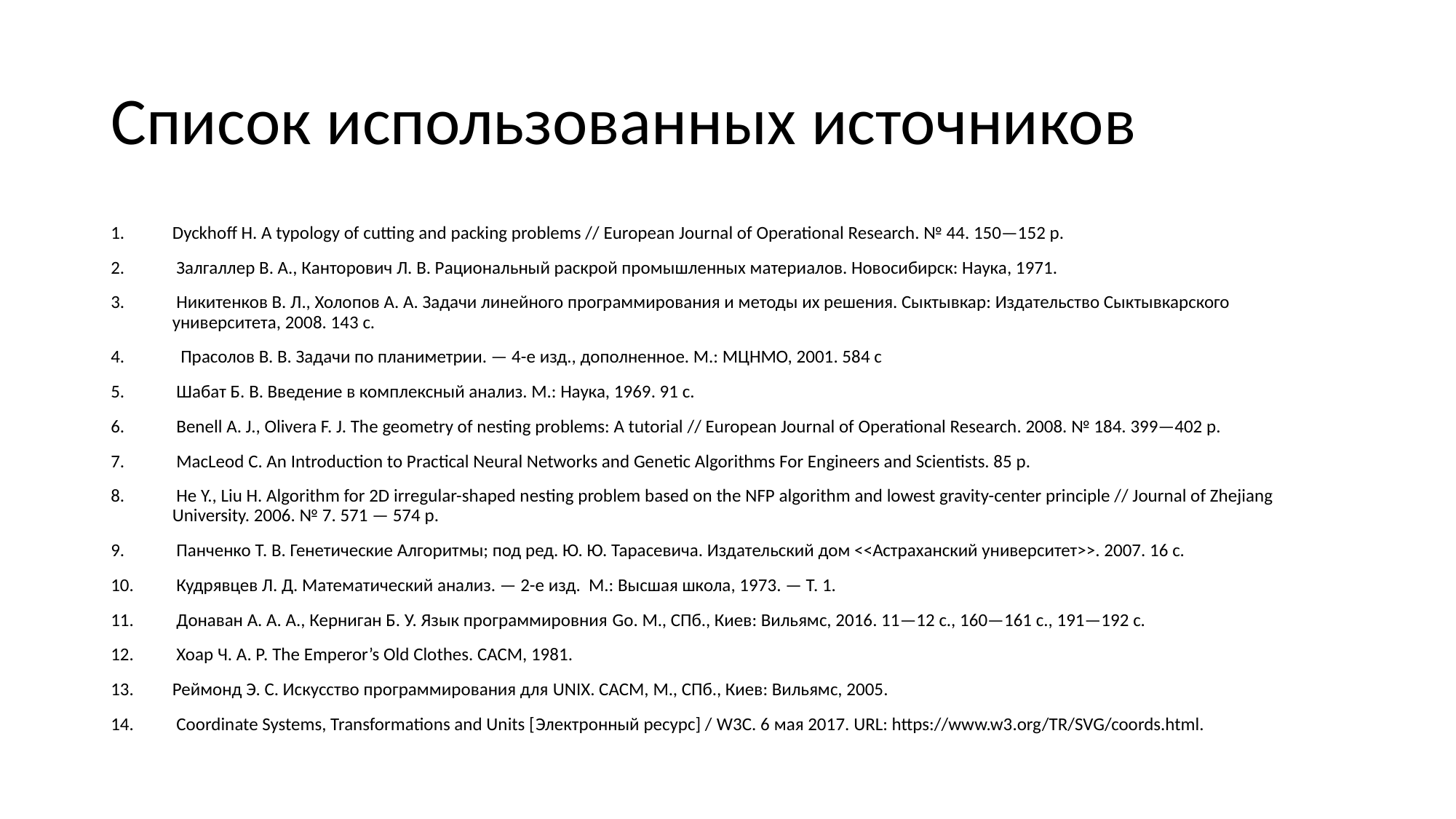

# Список использованных источников
Dyckhoff H. A typology of cutting and packing problems // European Journal of Operational Research. № 44. 150—152 p.
 Залгаллер В. А., Канторович Л. В. Рациональный раскрой промышленных материалов. Новосибирск: Наука, 1971.
 Никитенков В. Л., Холопов А. А. Задачи линейного программирования и методы их решения. Сыктывкар: Издательство Сыктывкарского университета, 2008. 143 с.
  Прасолов В. В. Задачи по планиметрии. — 4-е изд., дополненное. М.: МЦНМО, 2001. 584 с
 Шабат Б. В. Введение в комплексный анализ. М.: Наука, 1969. 91 с.
 Benell A. J., Olivera F. J. The geometry of nesting problems: A tutorial // European Journal of Operational Research. 2008. № 184. 399—402 p.
 MacLeod C. An Introduction to Practical Neural Networks and Genetic Algorithms For Engineers and Scientists. 85 p.
 He Y., Liu H. Algorithm for 2D irregular-shaped nesting problem based on the NFP algorithm and lowest gravity-center principle // Journal of Zhejiang University. 2006. № 7. 571 — 574 p.
 Панченко Т. В. Генетические Алгоритмы; под ред. Ю. Ю. Тарасевича. Издательский дом <<Астраханский университет>>. 2007. 16 с.
 Кудрявцев Л. Д. Математический анализ. — 2-е изд.  М.: Высшая школа, 1973. — Т. 1.
 Донаван А. А. А., Керниган Б. У. Язык программировния Go. М., СПб., Киев: Вильямс, 2016. 11—12 с., 160—161 с., 191—192 с.
 Хоар Ч. А. Р. The Emperor’s Old Clothes. CACM, 1981.
Реймонд Э. С. Искусство программирования для UNIX. CACM, М., СПб., Киев: Вильямс, 2005.
 Coordinate Systems, Transformations and Units [Электронный ресурс] / W3C. 6 мая 2017. URL: https://www.w3.org/TR/SVG/coords.html.